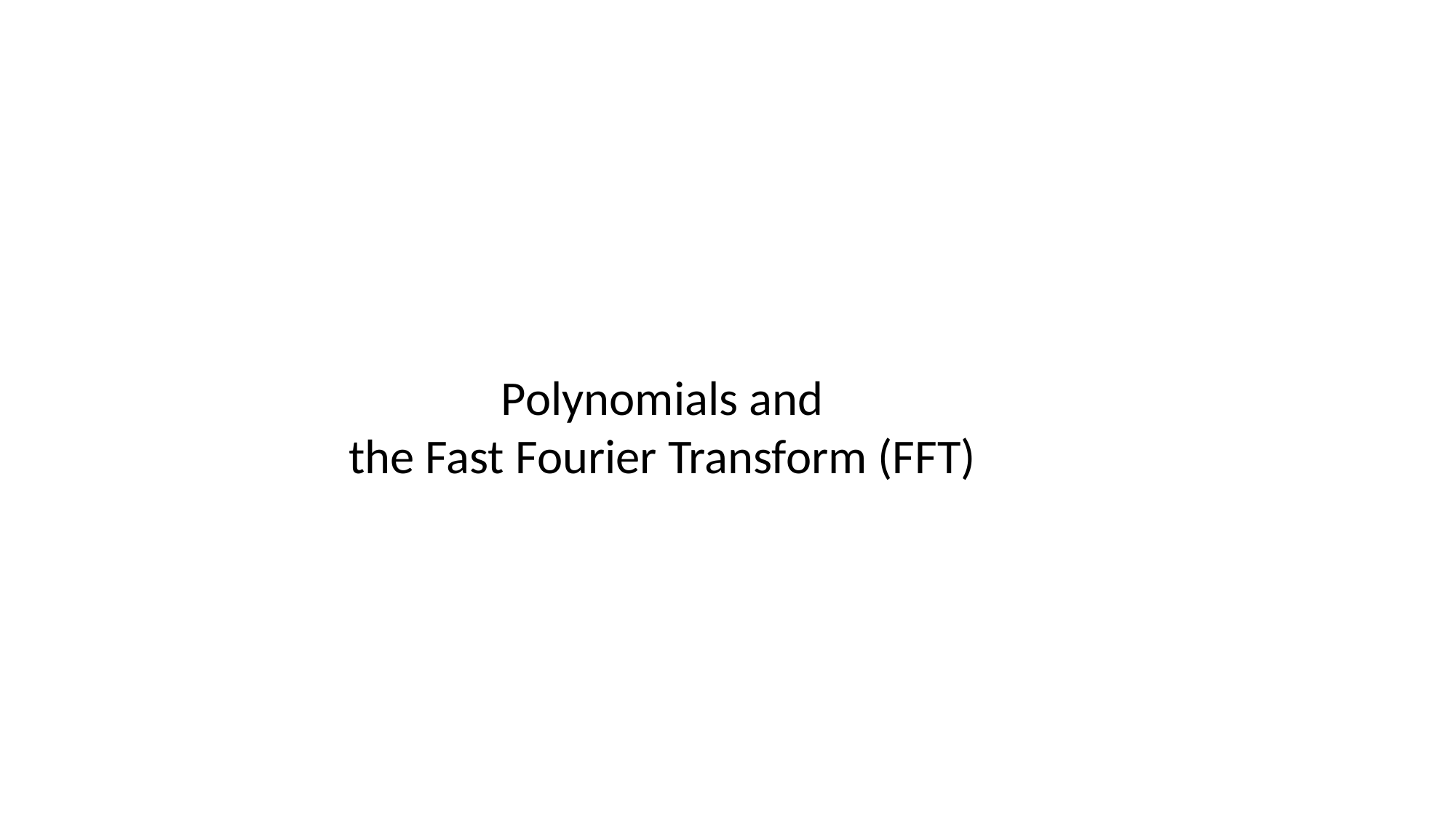

Polynomials and
the Fast Fourier Transform (FFT)